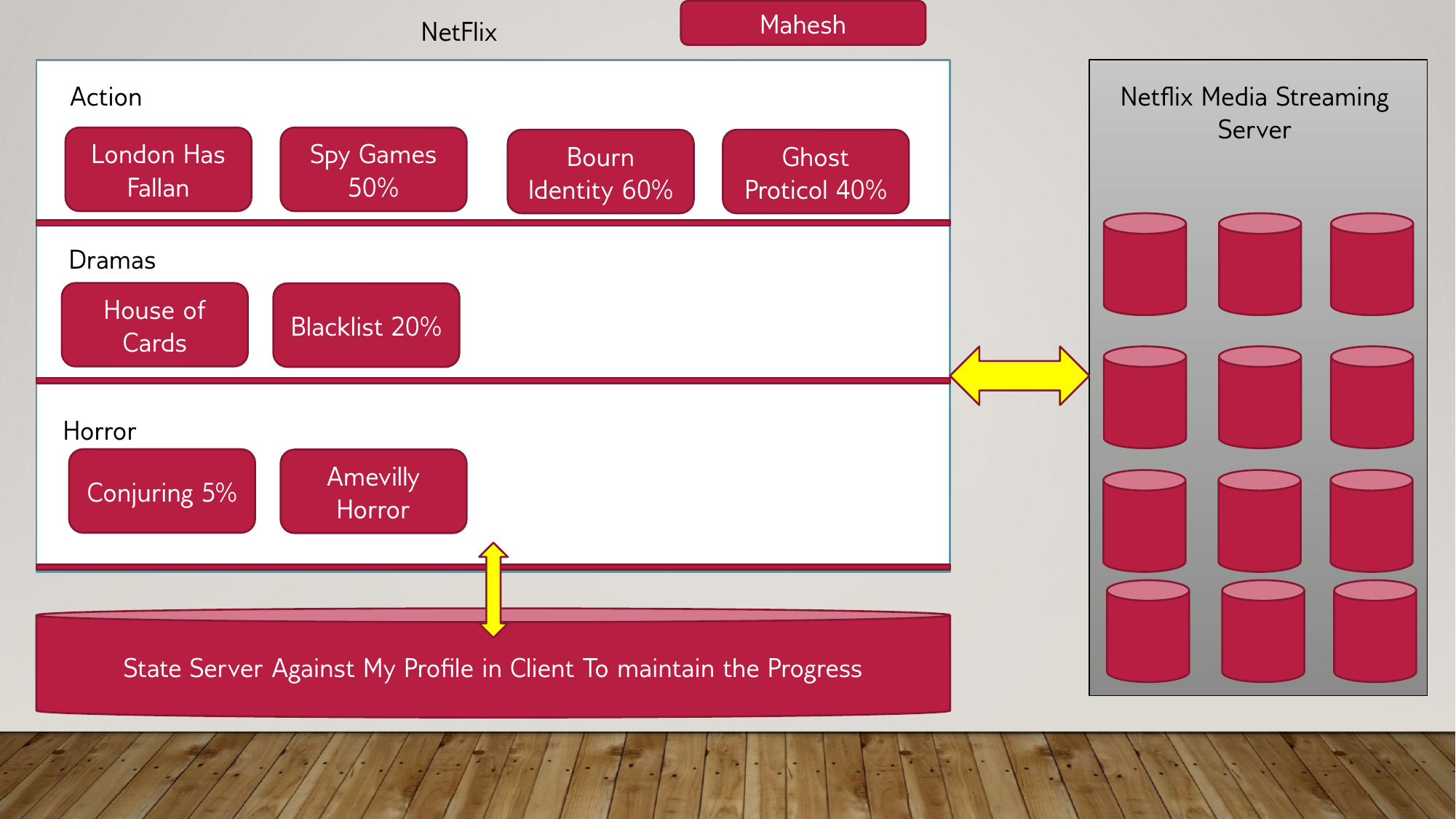

Mahesh
NetFlix

Action
Netflix Media Streaming Server
London Has Fallan
Spy Games 50%
Bourn Identity 60%
Ghost Proticol 40%

Dramas
House of Cards
Blacklist 20%

Horror
Conjuring 5%
Amevilly Horror

State Server Against My Profile in Client To maintain the Progress